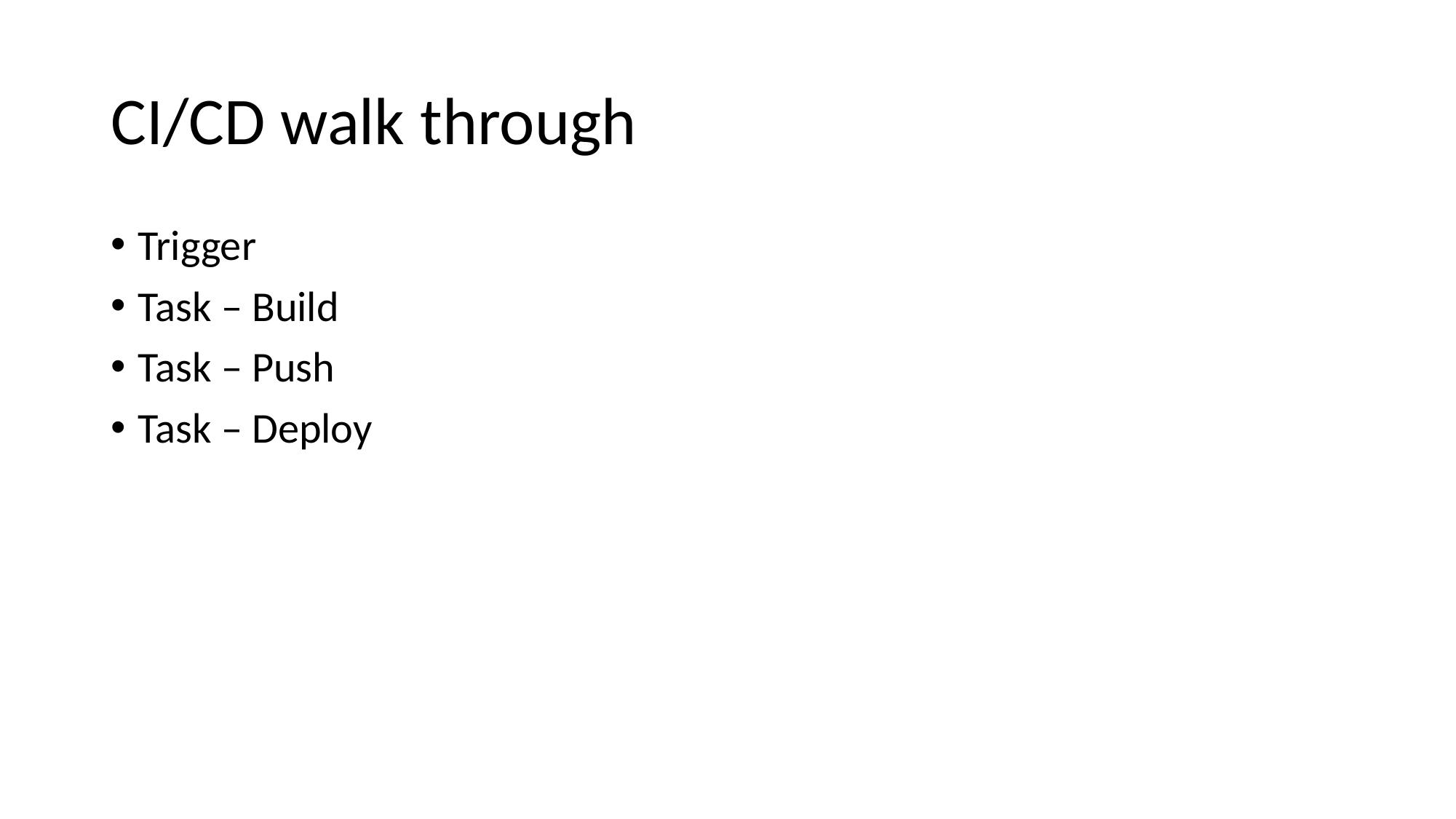

# CI/CD walk through
Trigger
Task – Build
Task – Push
Task – Deploy